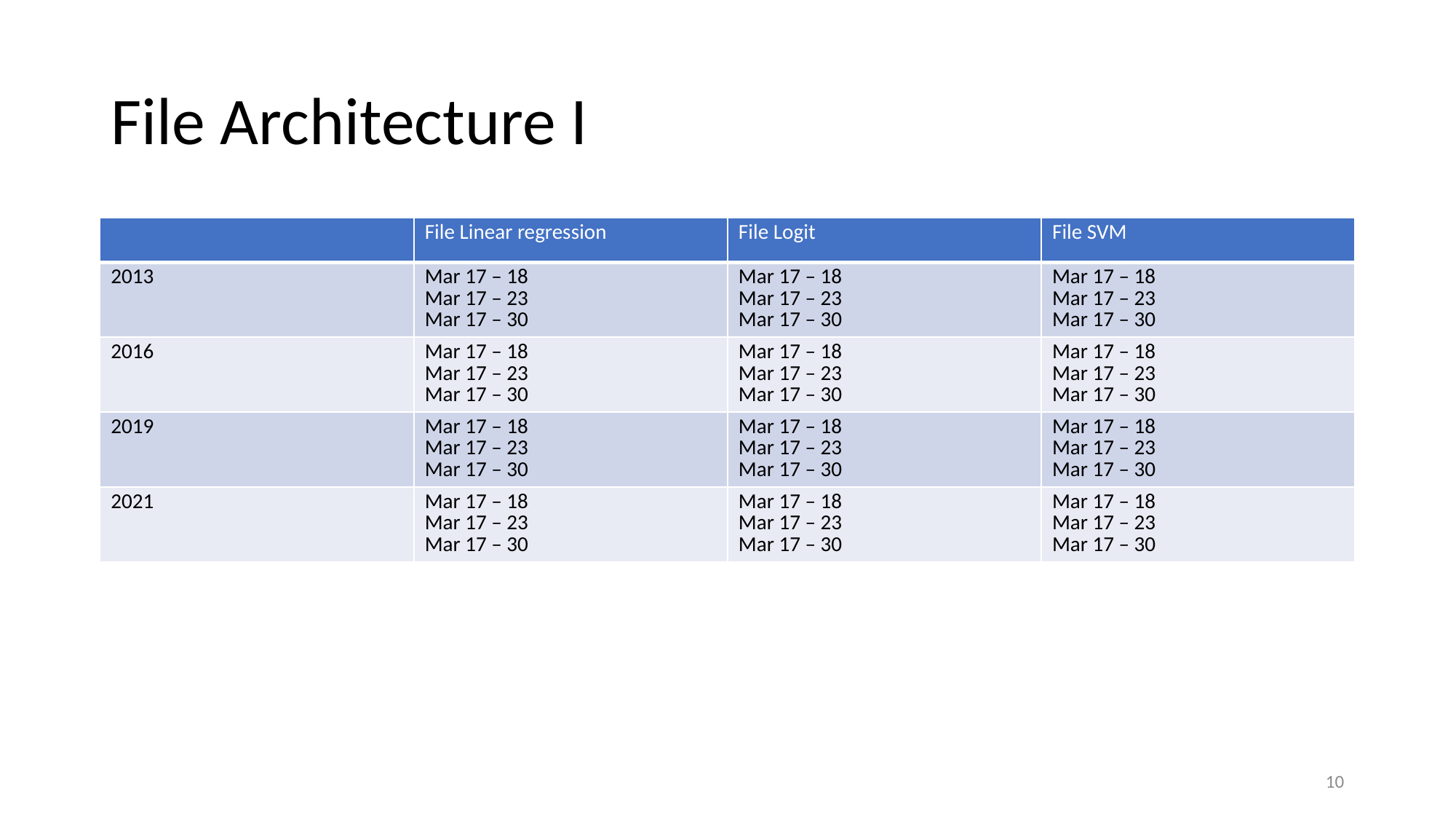

# File Architecture I
|  | File Linear regression | File Logit | File SVM |
| --- | --- | --- | --- |
| 2013 | Mar 17 – 18 Mar 17 – 23 Mar 17 – 30 | Mar 17 – 18 Mar 17 – 23 Mar 17 – 30 | Mar 17 – 18 Mar 17 – 23 Mar 17 – 30 |
| 2016 | Mar 17 – 18 Mar 17 – 23 Mar 17 – 30 | Mar 17 – 18 Mar 17 – 23 Mar 17 – 30 | Mar 17 – 18 Mar 17 – 23 Mar 17 – 30 |
| 2019 | Mar 17 – 18 Mar 17 – 23 Mar 17 – 30 | Mar 17 – 18 Mar 17 – 23 Mar 17 – 30 | Mar 17 – 18 Mar 17 – 23 Mar 17 – 30 |
| 2021 | Mar 17 – 18 Mar 17 – 23 Mar 17 – 30 | Mar 17 – 18 Mar 17 – 23 Mar 17 – 30 | Mar 17 – 18 Mar 17 – 23 Mar 17 – 30 |
10